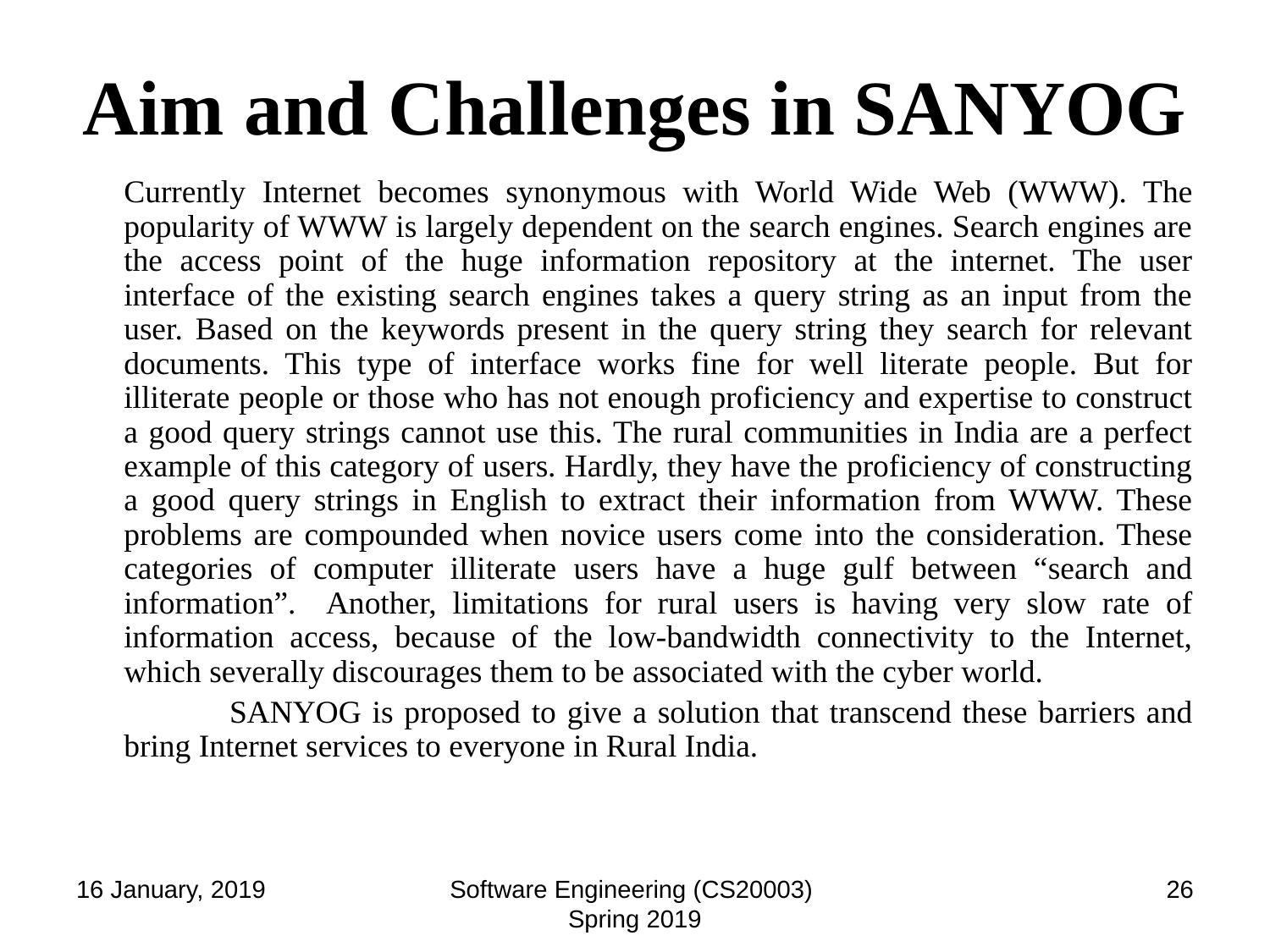

# Aim and Challenges in SANYOG
	Currently Internet becomes synonymous with World Wide Web (WWW). The popularity of WWW is largely dependent on the search engines. Search engines are the access point of the huge information repository at the internet. The user interface of the existing search engines takes a query string as an input from the user. Based on the keywords present in the query string they search for relevant documents. This type of interface works fine for well literate people. But for illiterate people or those who has not enough proficiency and expertise to construct a good query strings cannot use this. The rural communities in India are a perfect example of this category of users. Hardly, they have the proficiency of constructing a good query strings in English to extract their information from WWW. These problems are compounded when novice users come into the consideration. These categories of computer illiterate users have a huge gulf between “search and information”.  Another, limitations for rural users is having very slow rate of information access, because of the low-bandwidth connectivity to the Internet, which severally discourages them to be associated with the cyber world.
              SANYOG is proposed to give a solution that transcend these barriers and bring Internet services to everyone in Rural India.
16 January, 2019
Software Engineering (CS20003)  Spring 2019
26